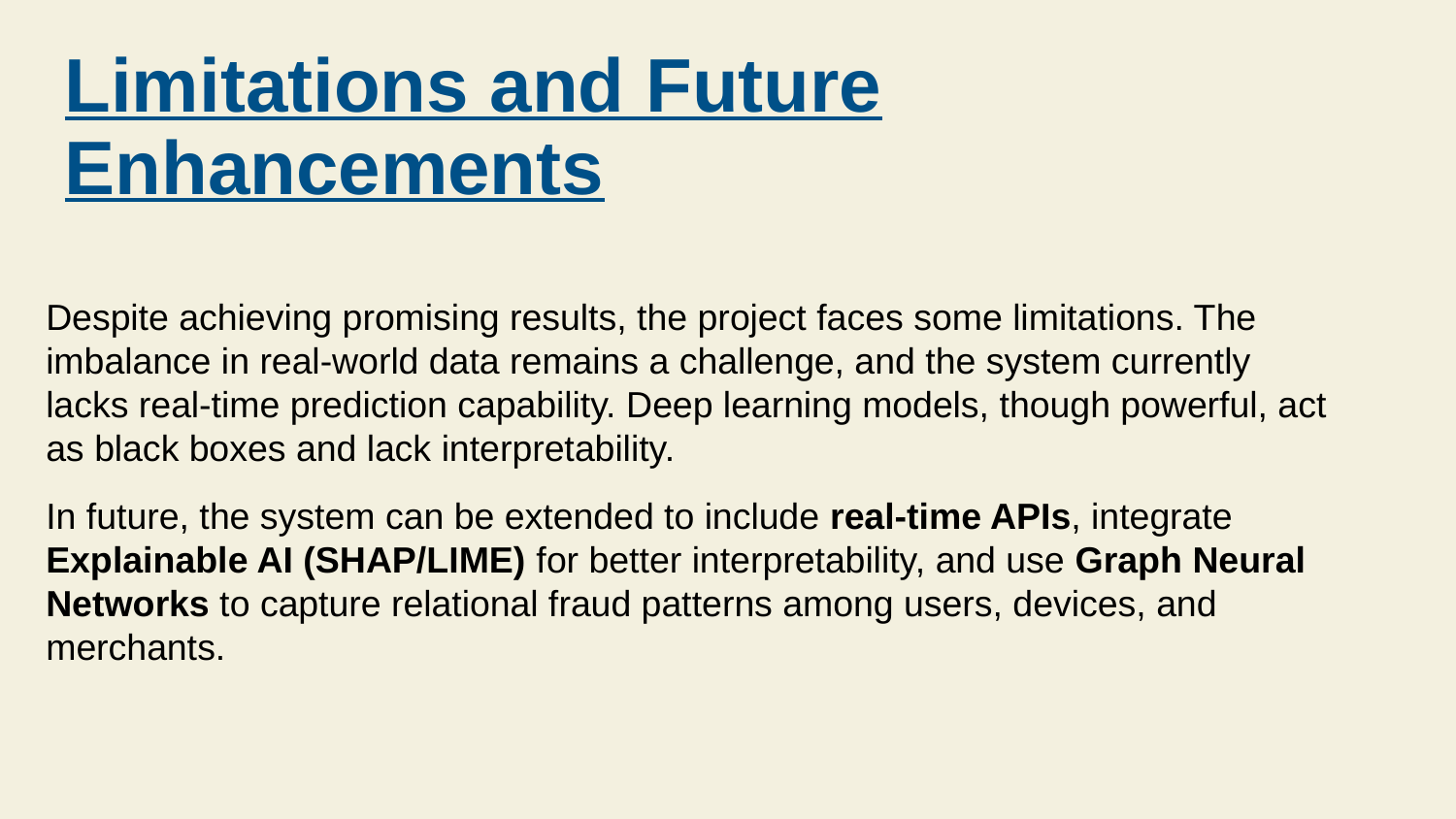

# Limitations and Future Enhancements
Despite achieving promising results, the project faces some limitations. The imbalance in real-world data remains a challenge, and the system currently lacks real-time prediction capability. Deep learning models, though powerful, act as black boxes and lack interpretability.
In future, the system can be extended to include real-time APIs, integrate Explainable AI (SHAP/LIME) for better interpretability, and use Graph Neural Networks to capture relational fraud patterns among users, devices, and merchants.